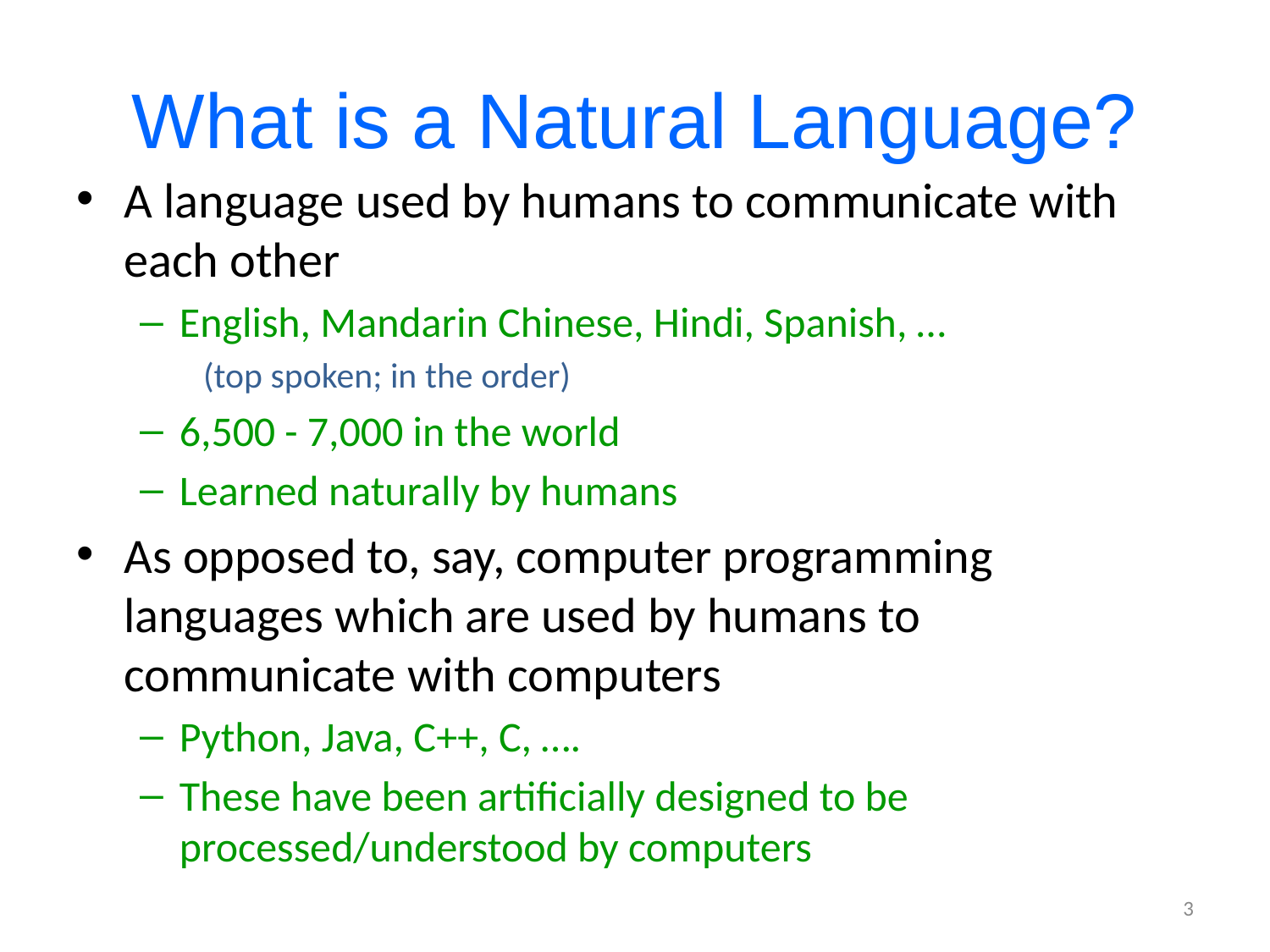

# What is a Natural Language?
A language used by humans to communicate with each other
English, Mandarin Chinese, Hindi, Spanish, …
(top spoken; in the order)
6,500 - 7,000 in the world
Learned naturally by humans
As opposed to, say, computer programming languages which are used by humans to communicate with computers
Python, Java, C++, C, ….
These have been artificially designed to be processed/understood by computers
3